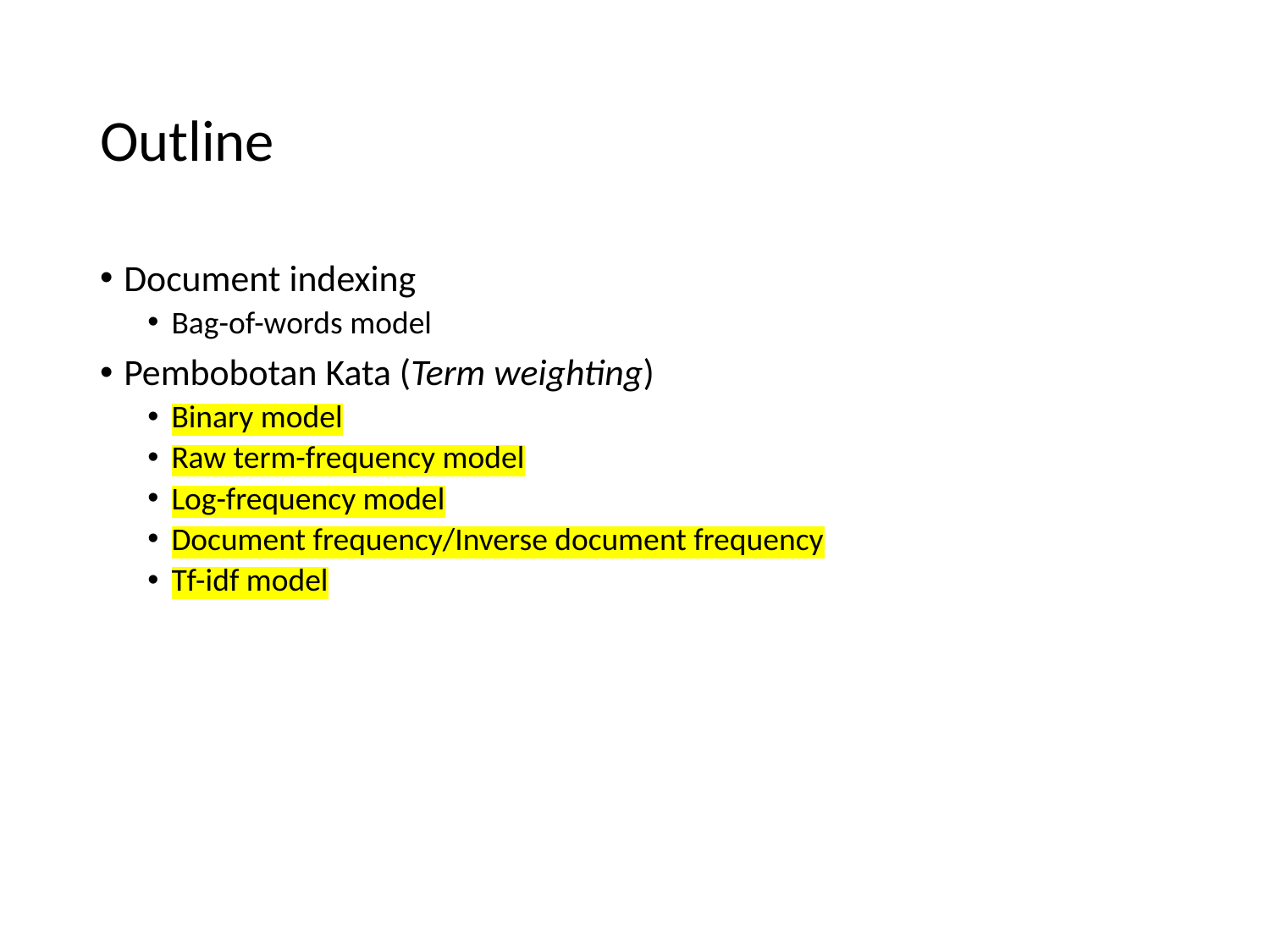

# Outline
Document indexing
Bag-of-words model
Pembobotan Kata (Term weighting)
Binary model
Raw term-frequency model
Log-frequency model
Document frequency/Inverse document frequency
Tf-idf model